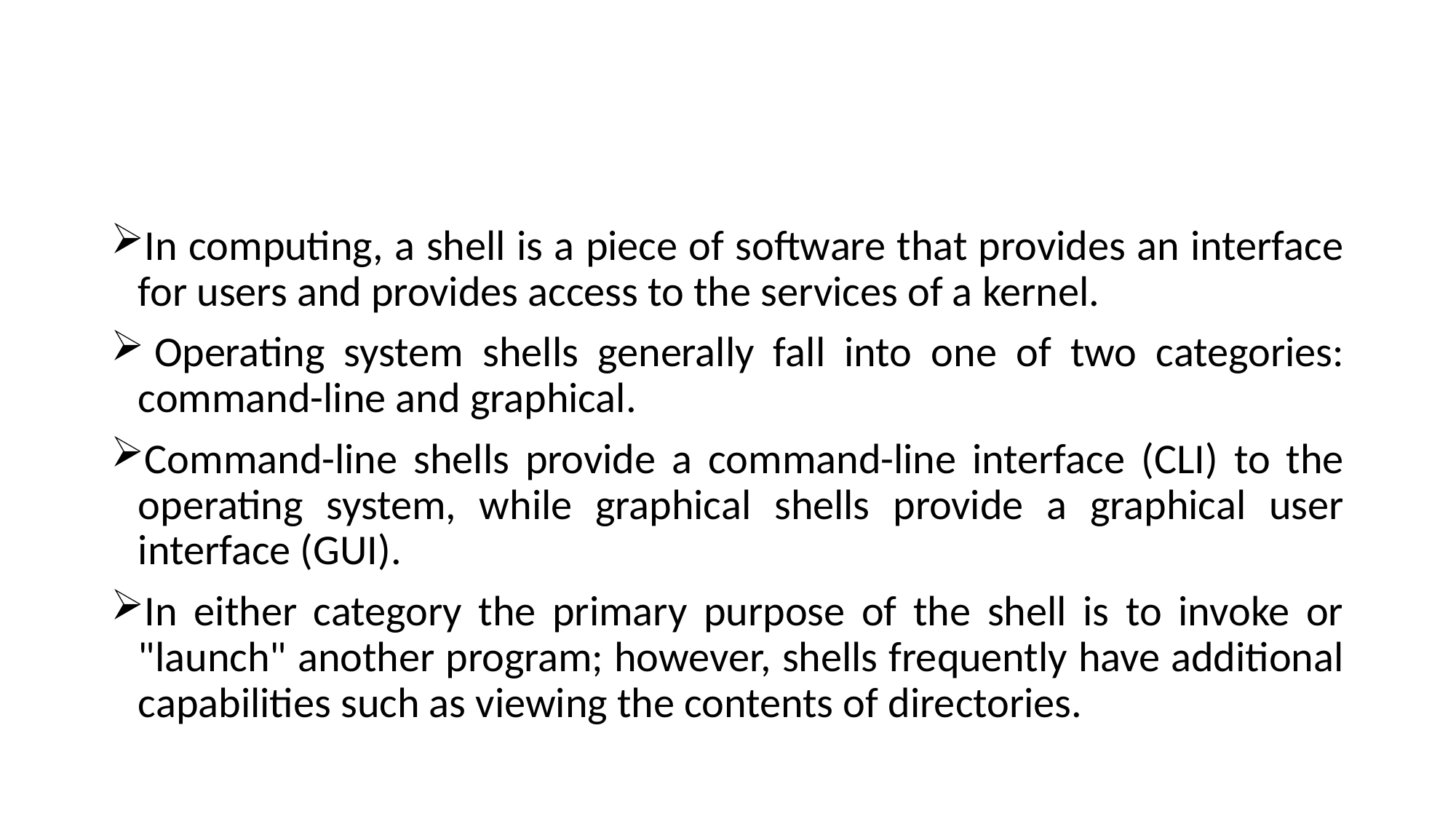

#
In computing, a shell is a piece of software that provides an interface for users and provides access to the services of a kernel.
 Operating system shells generally fall into one of two categories: command-line and graphical.
Command-line shells provide a command-line interface (CLI) to the operating system, while graphical shells provide a graphical user interface (GUI).
In either category the primary purpose of the shell is to invoke or "launch" another program; however, shells frequently have additional capabilities such as viewing the contents of directories.